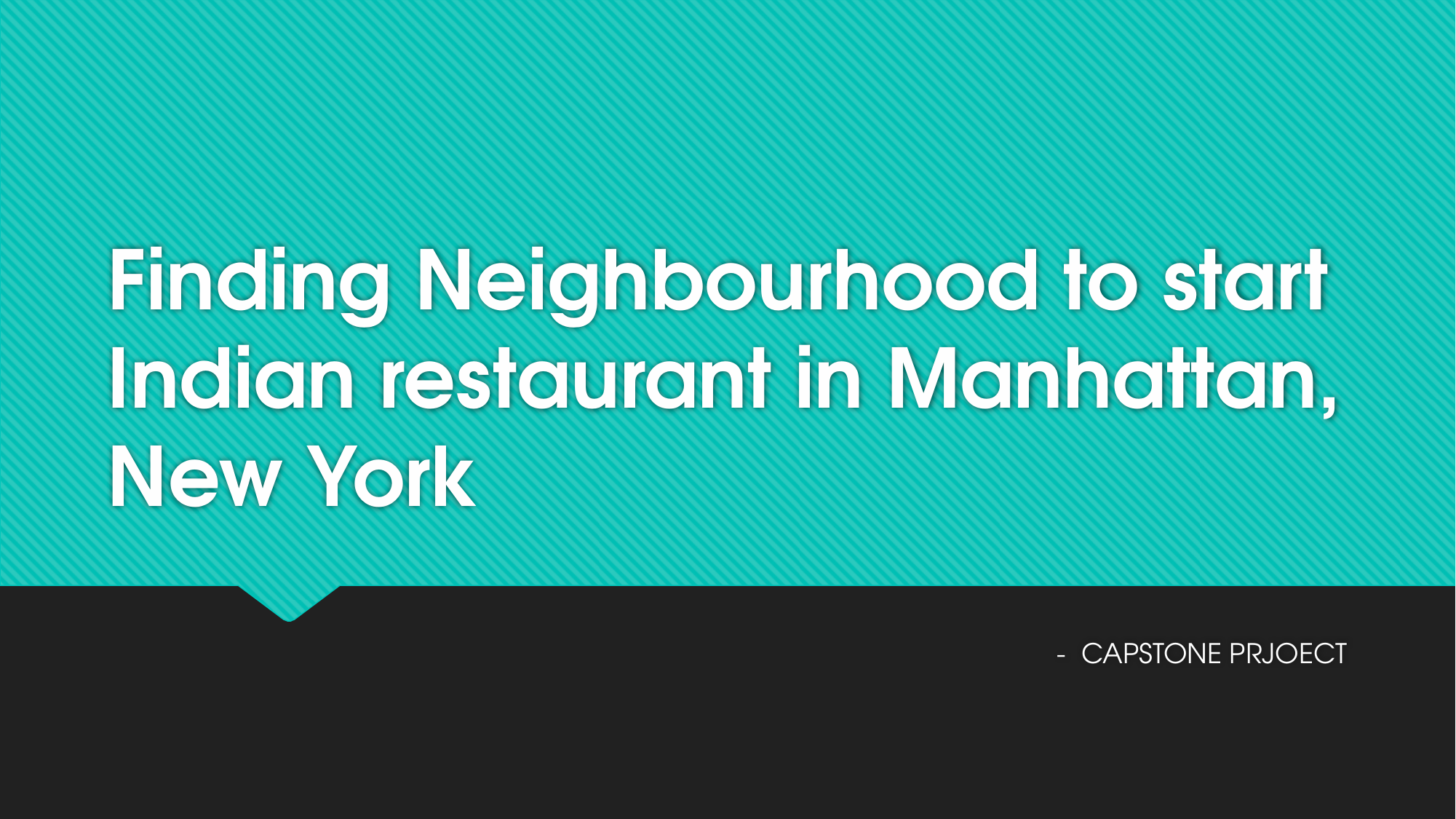

# Finding Neighbourhood to start Indian restaurant in Manhattan, New York
-  CAPSTONE PRJOECT